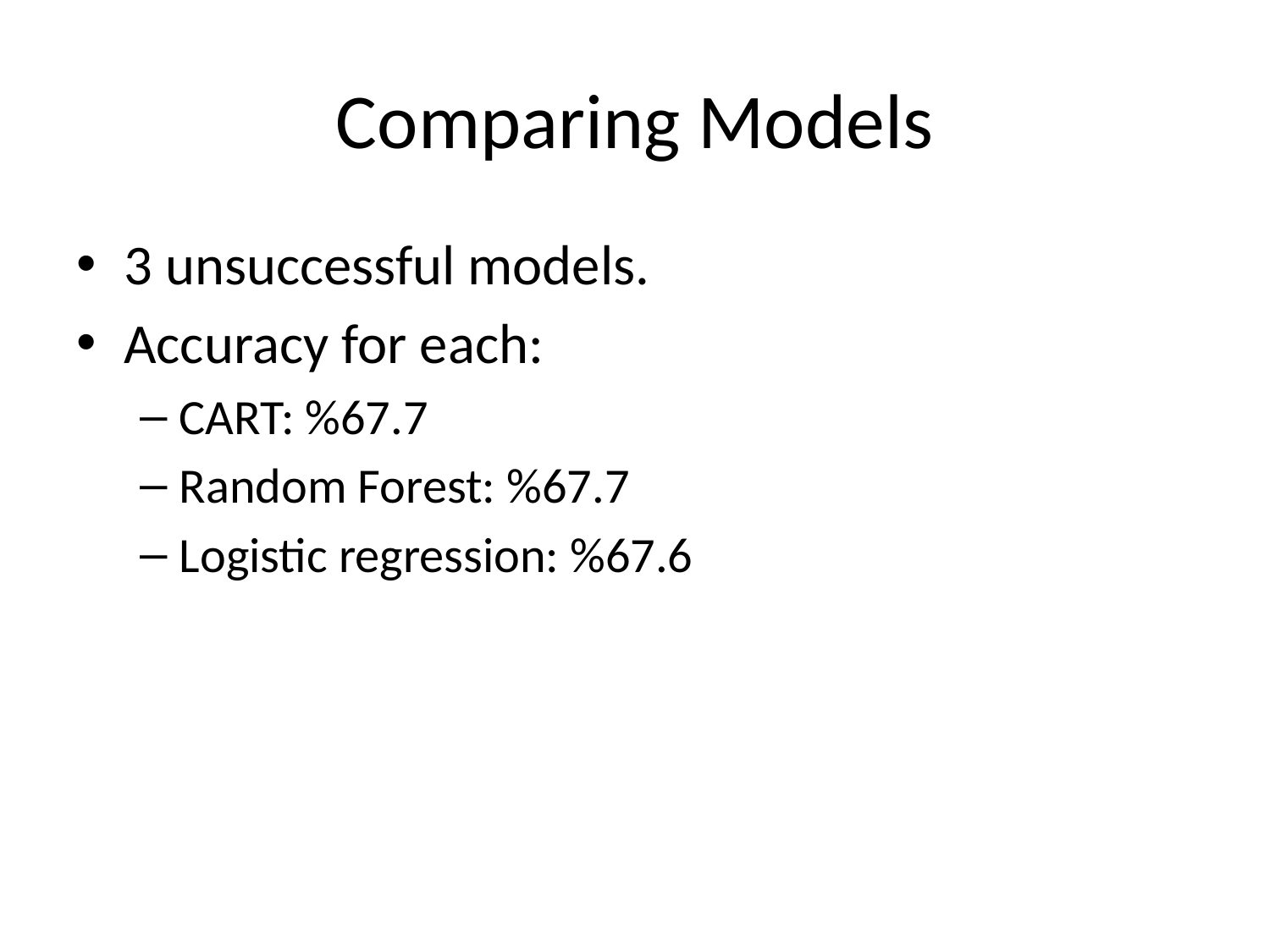

# Comparing Models
3 unsuccessful models.
Accuracy for each:
CART: %67.7
Random Forest: %67.7
Logistic regression: %67.6